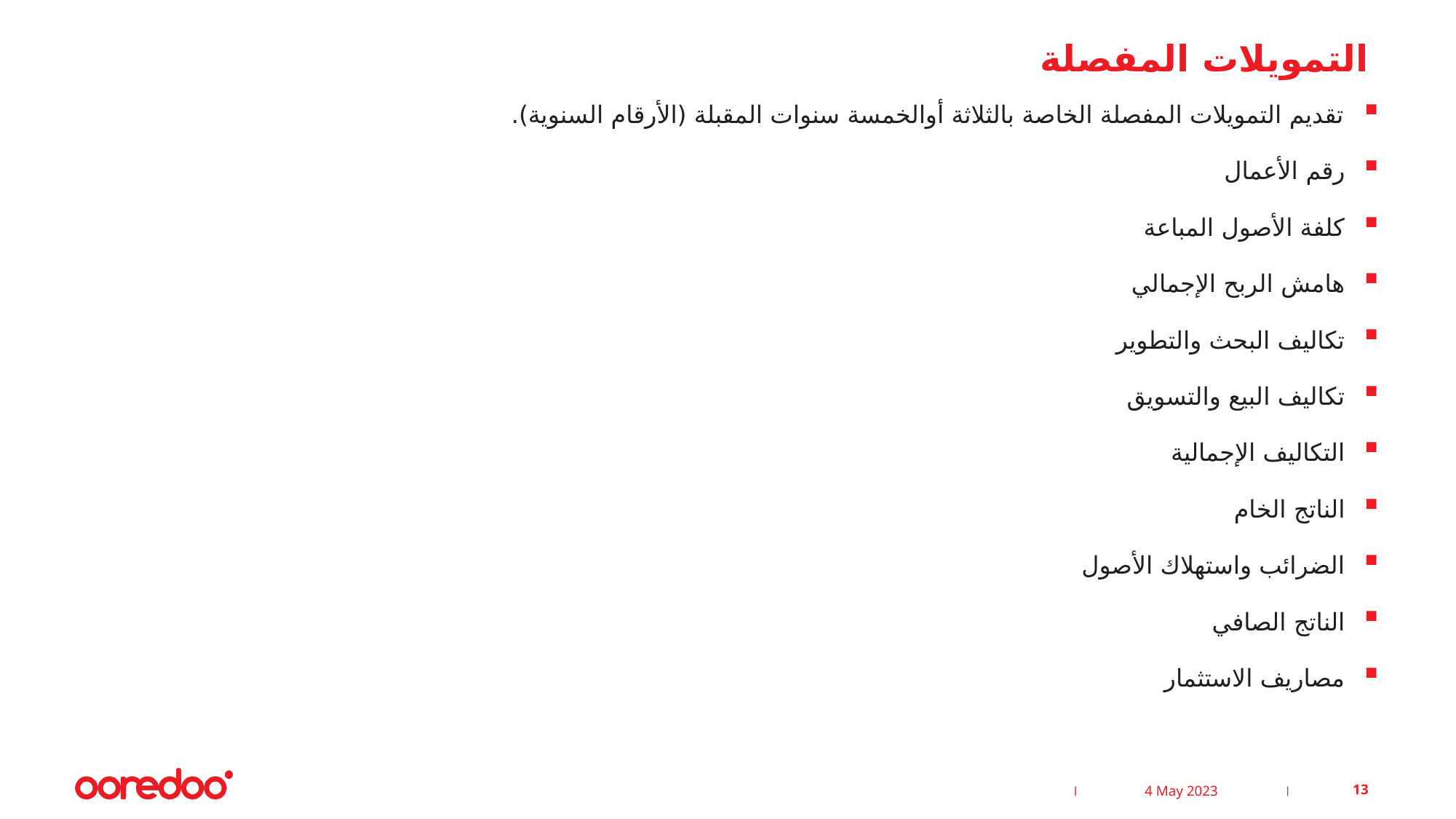

# التمويلات المفصلة
تقديم التمويلات المفصلة الخاصة بالثلاثة أوالخمسة سنوات المقبلة (الأرقام السنوية).
رقم الأعمال
كلفة الأصول المباعة
هامش الربح الإجمالي
تكاليف البحث والتطوير
تكاليف البيع والتسويق
التكاليف الإجمالية
الناتج الخام
الضرائب واستهلاك الأصول
الناتج الصافي
مصاريف الاستثمار

4 May 2023

13